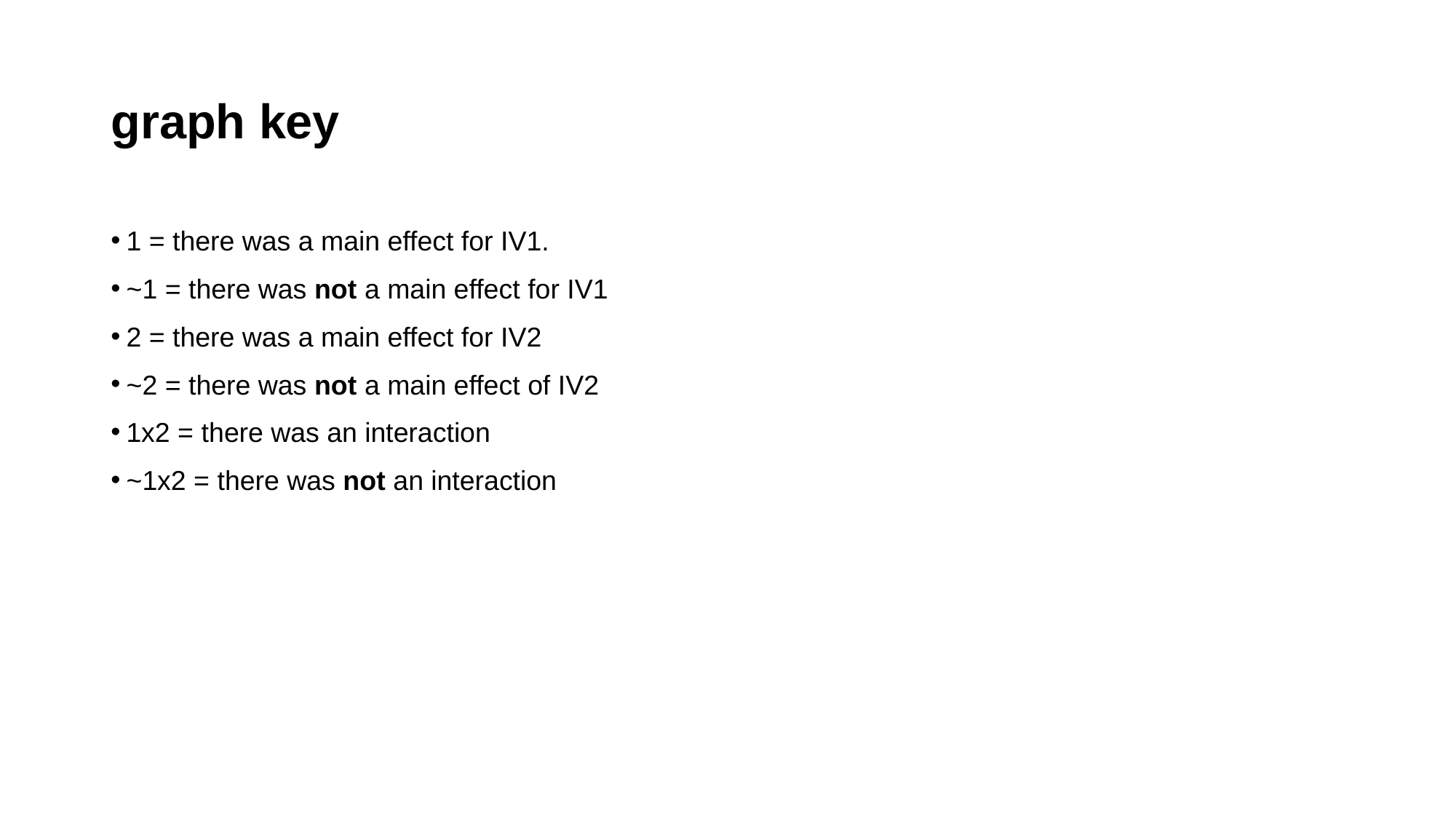

# graph key
1 = there was a main effect for IV1.
~1 = there was not a main effect for IV1
2 = there was a main effect for IV2
~2 = there was not a main effect of IV2
1x2 = there was an interaction
~1x2 = there was not an interaction